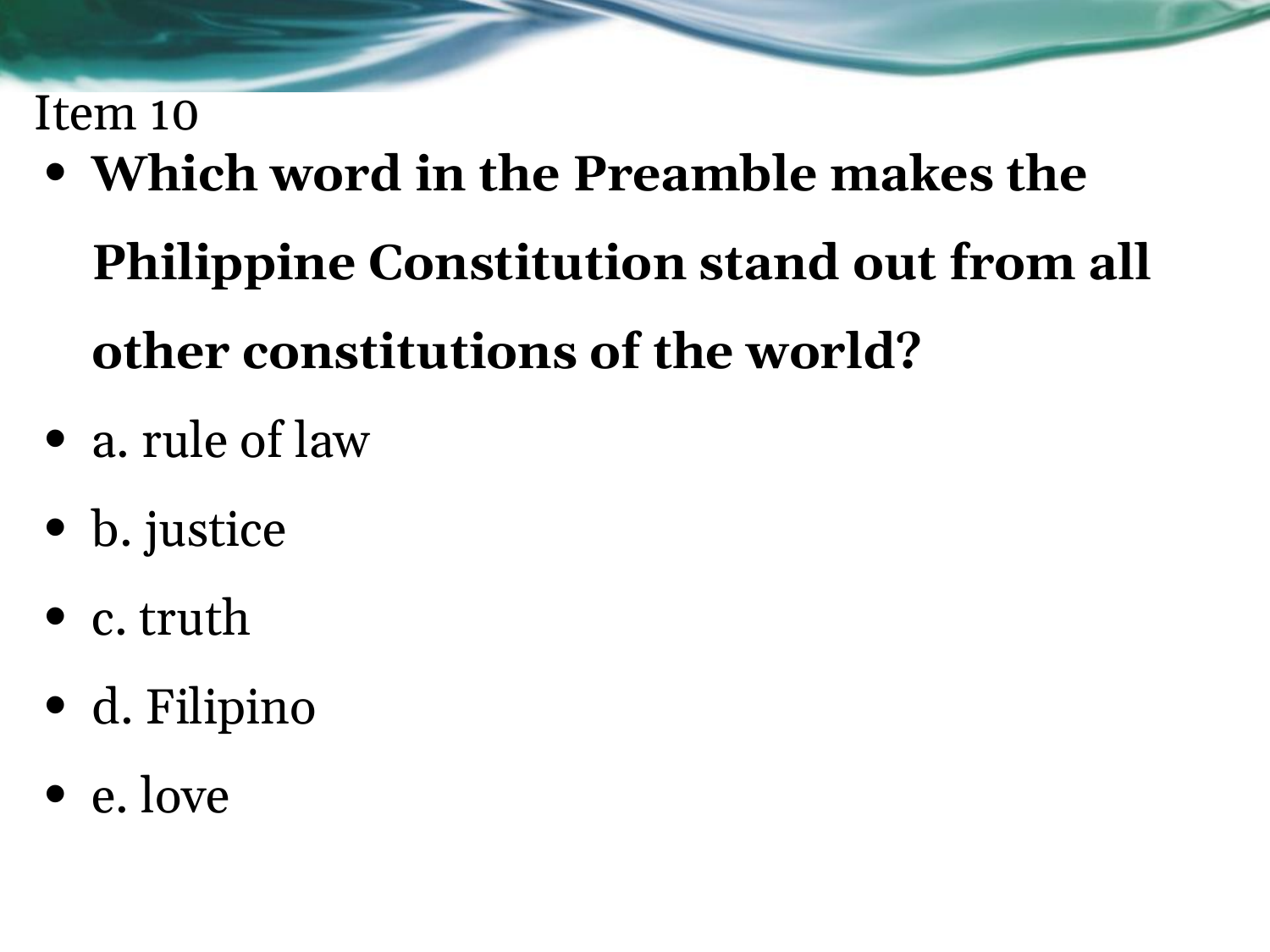

# Item 10
Which word in the Preamble makes the Philippine Constitution stand out from all other constitutions of the world?
a. rule of law
b. justice
c. truth
d. Filipino
e. love